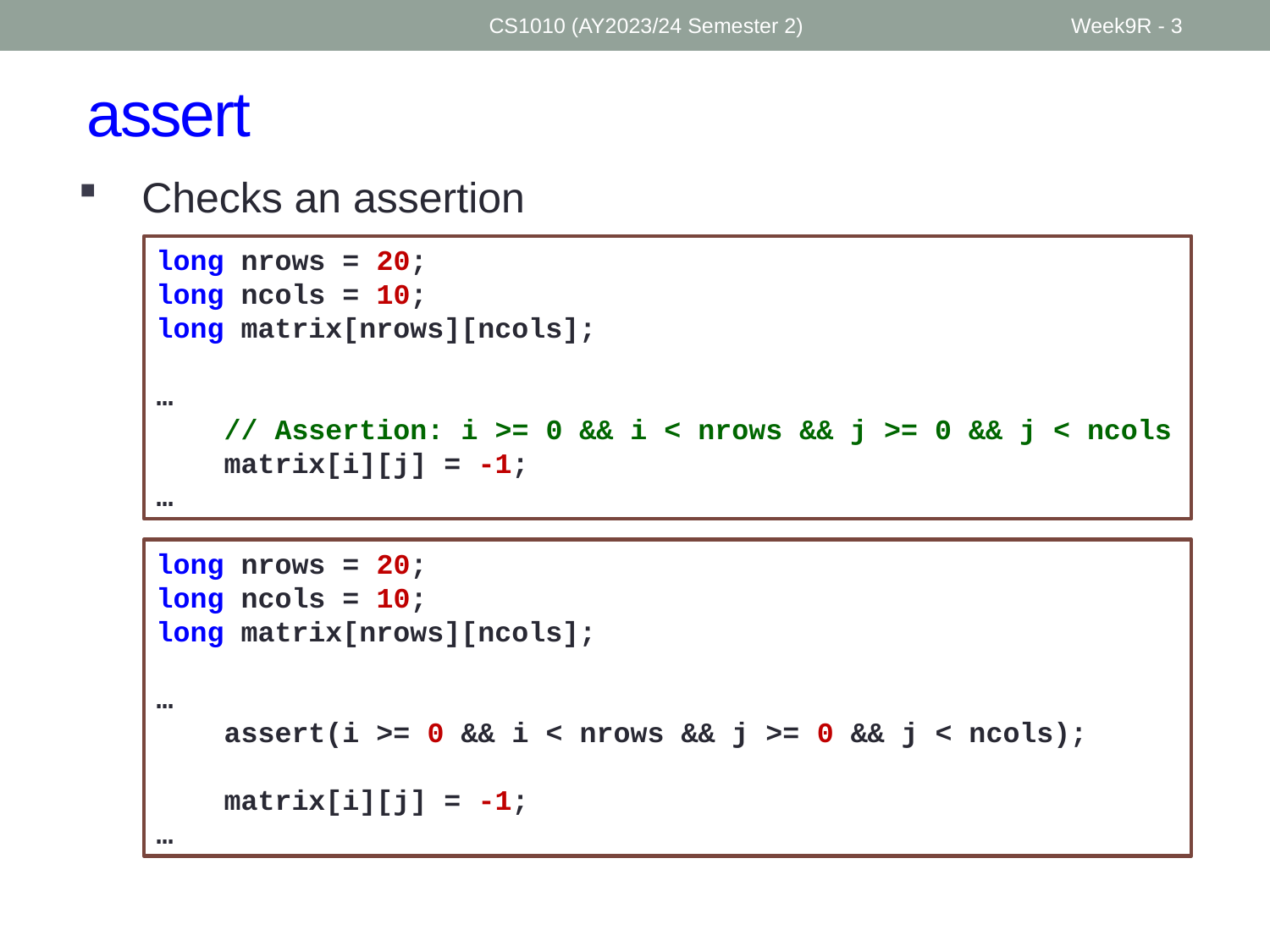

CS1010 (AY2023/24 Semester 2)
Week9R - 3
# assert
Checks an assertion
long nrows = 20;
long ncols = 10;
long matrix[nrows][ncols];

…
    // Assertion: i >= 0 && i < nrows && j >= 0 && j < ncols
    matrix[i][j] = -1;
…
long nrows = 20;
long ncols = 10;
long matrix[nrows][ncols];

…
    assert(i >= 0 && i < nrows && j >= 0 && j < ncols);
    matrix[i][j] = -1;
…